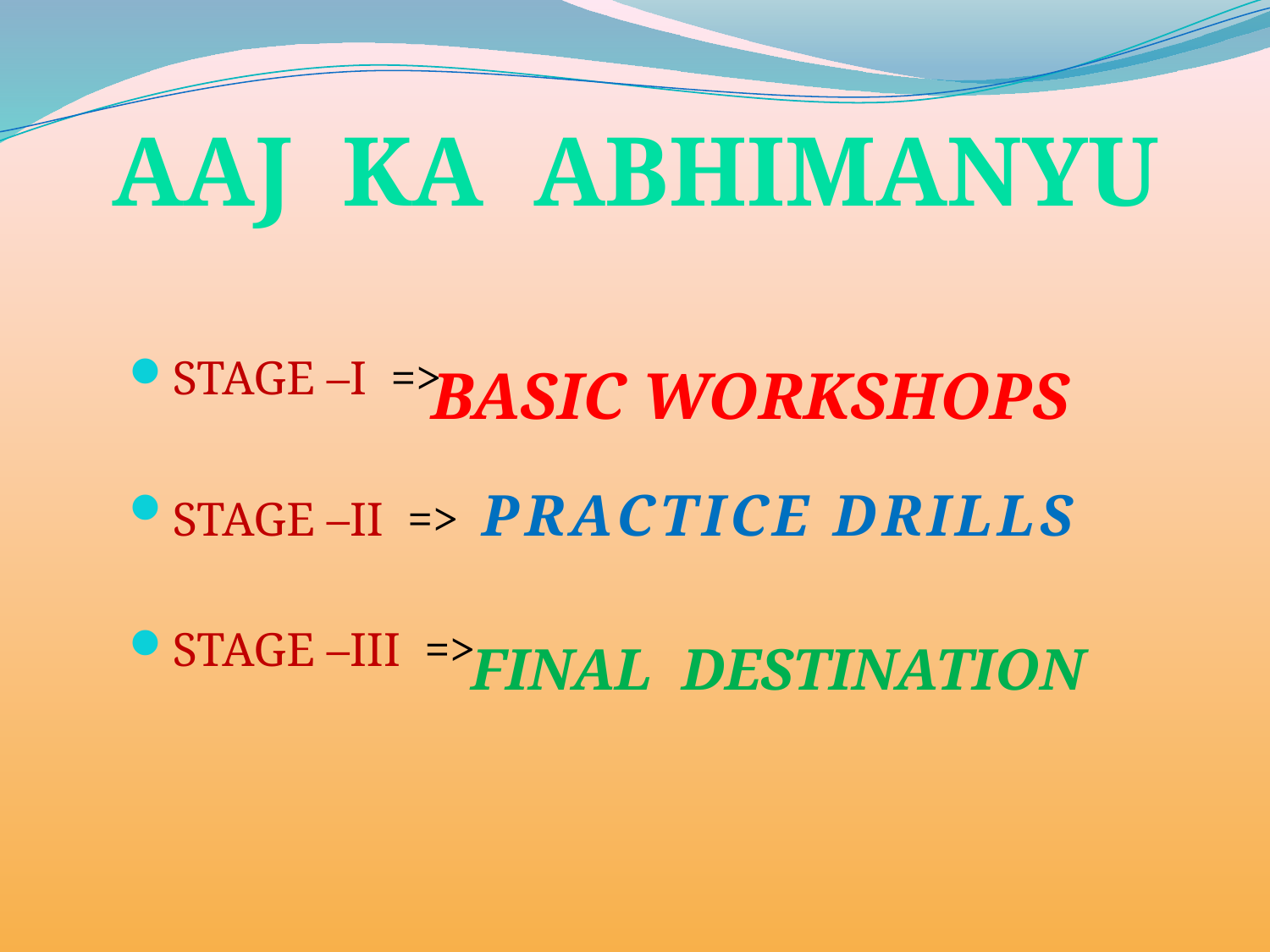

AAJ  KA  ABHIMANYU
STAGE –I  =>

STAGE –II  =>  PRACTICE DRILLS

STAGE –III  =>
  BASIC WORKSHOPS
FINAL  DESTINATION